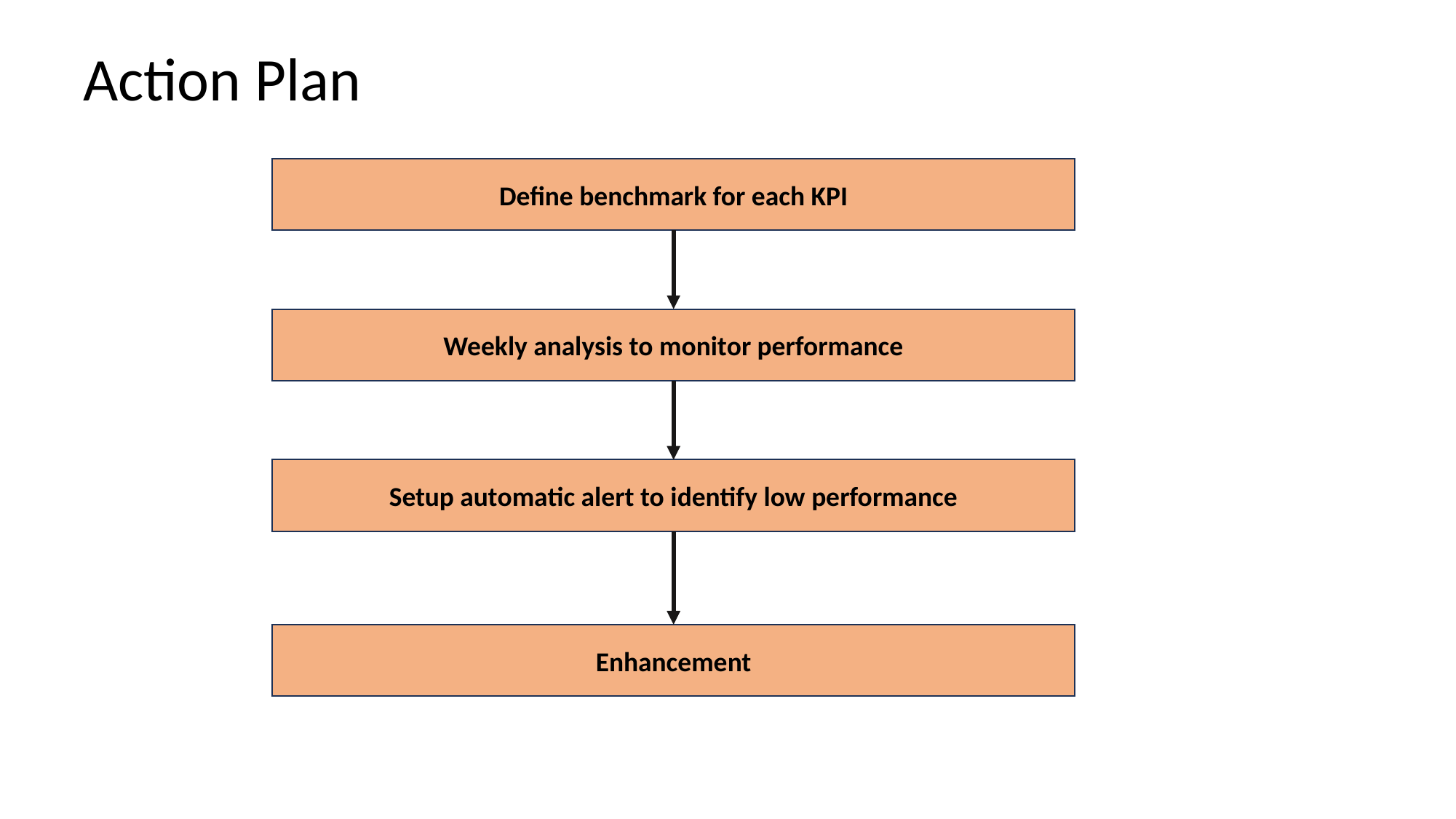

Action Plan
Define benchmark for each KPI
Weekly analysis to monitor performance
Setup automatic alert to identify low performance
Enhancement